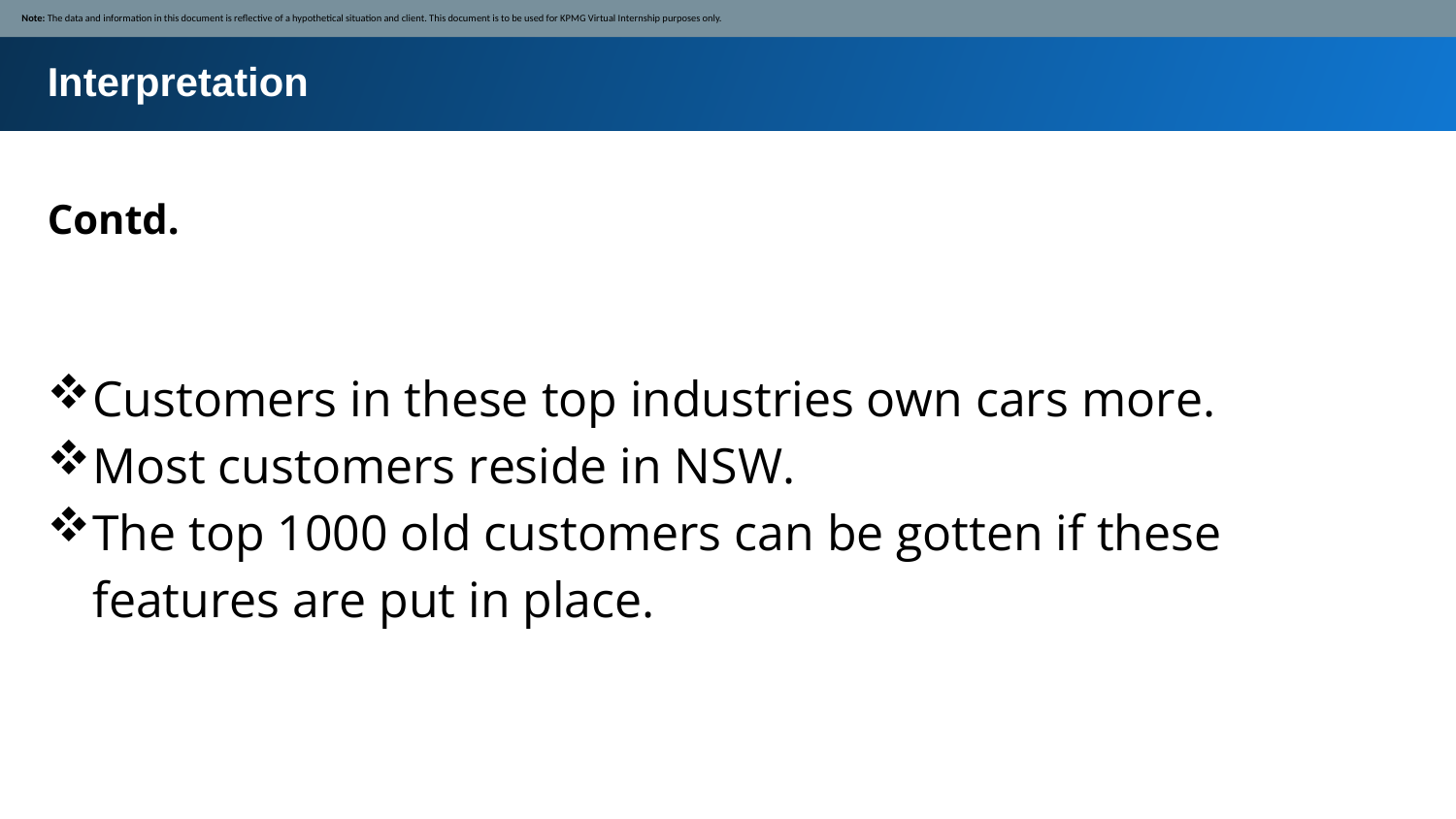

Note: The data and information in this document is reflective of a hypothetical situation and client. This document is to be used for KPMG Virtual Internship purposes only.
Interpretation
Contd.
Customers in these top industries own cars more.
Most customers reside in NSW.
The top 1000 old customers can be gotten if these features are put in place.